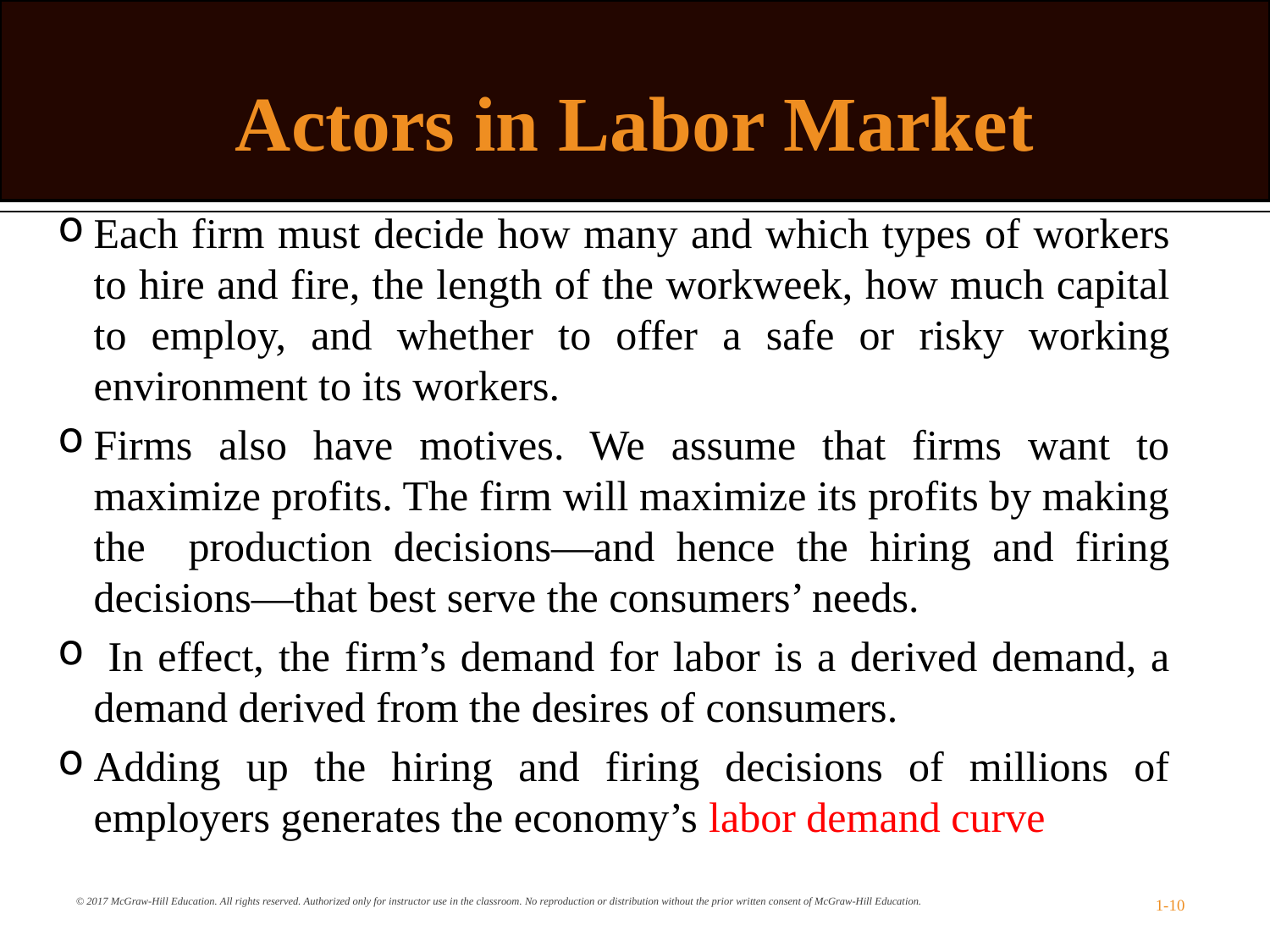

# Actors in Labor Market
Each firm must decide how many and which types of workers to hire and fire, the length of the workweek, how much capital to employ, and whether to offer a safe or risky working environment to its workers.
Firms also have motives. We assume that firms want to maximize profits. The firm will maximize its profits by making the  production decisions—and hence the hiring and firing decisions—that best serve the consumers’ needs.
 In effect, the firm’s demand for labor is a derived demand, a demand derived from the desires of consumers.
Adding up the hiring and firing decisions of millions of employers generates the economy’s labor demand curve